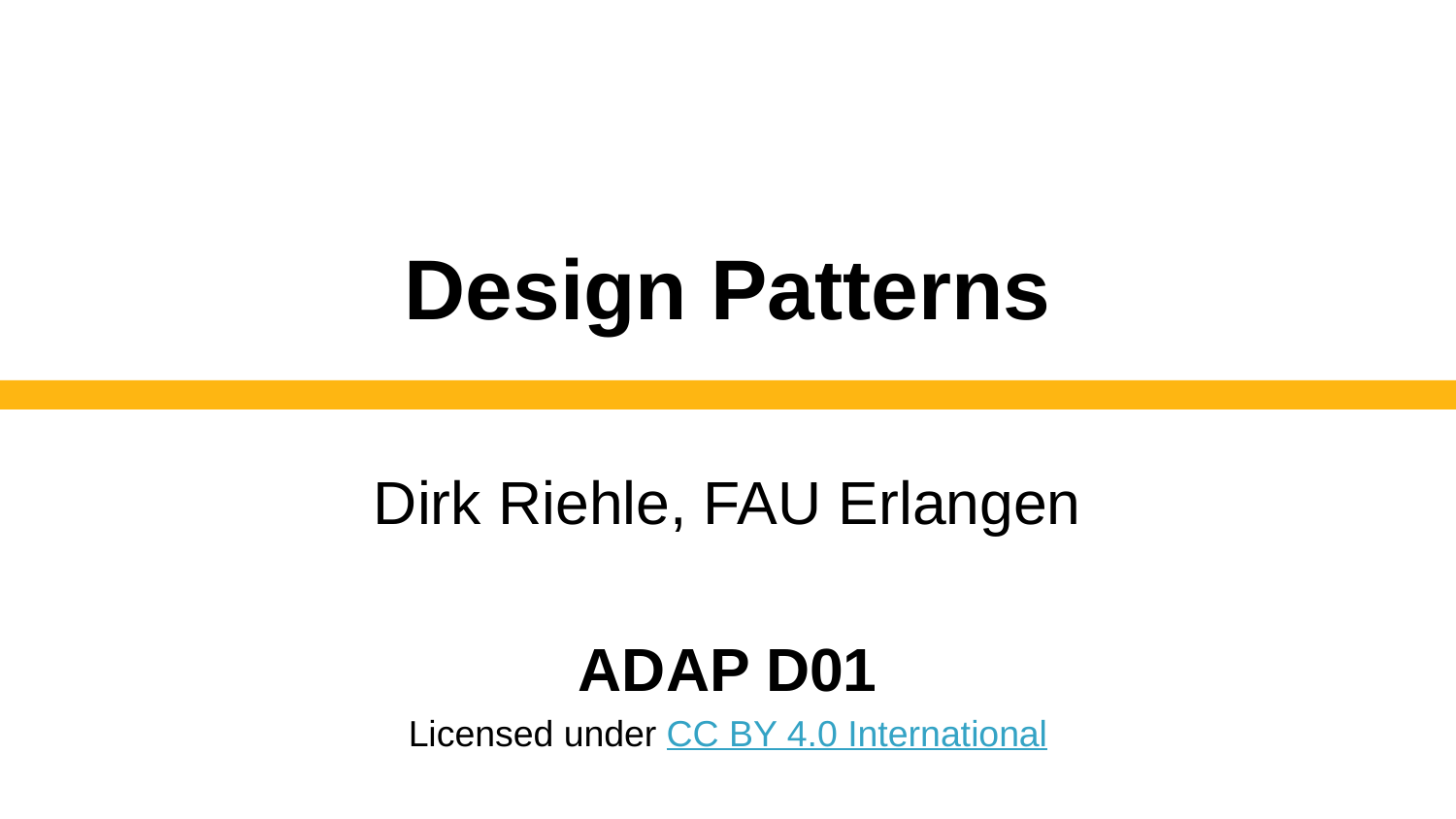

# Design Patterns
Dirk Riehle, FAU Erlangen

ADAP D01
Licensed under CC BY 4.0 International